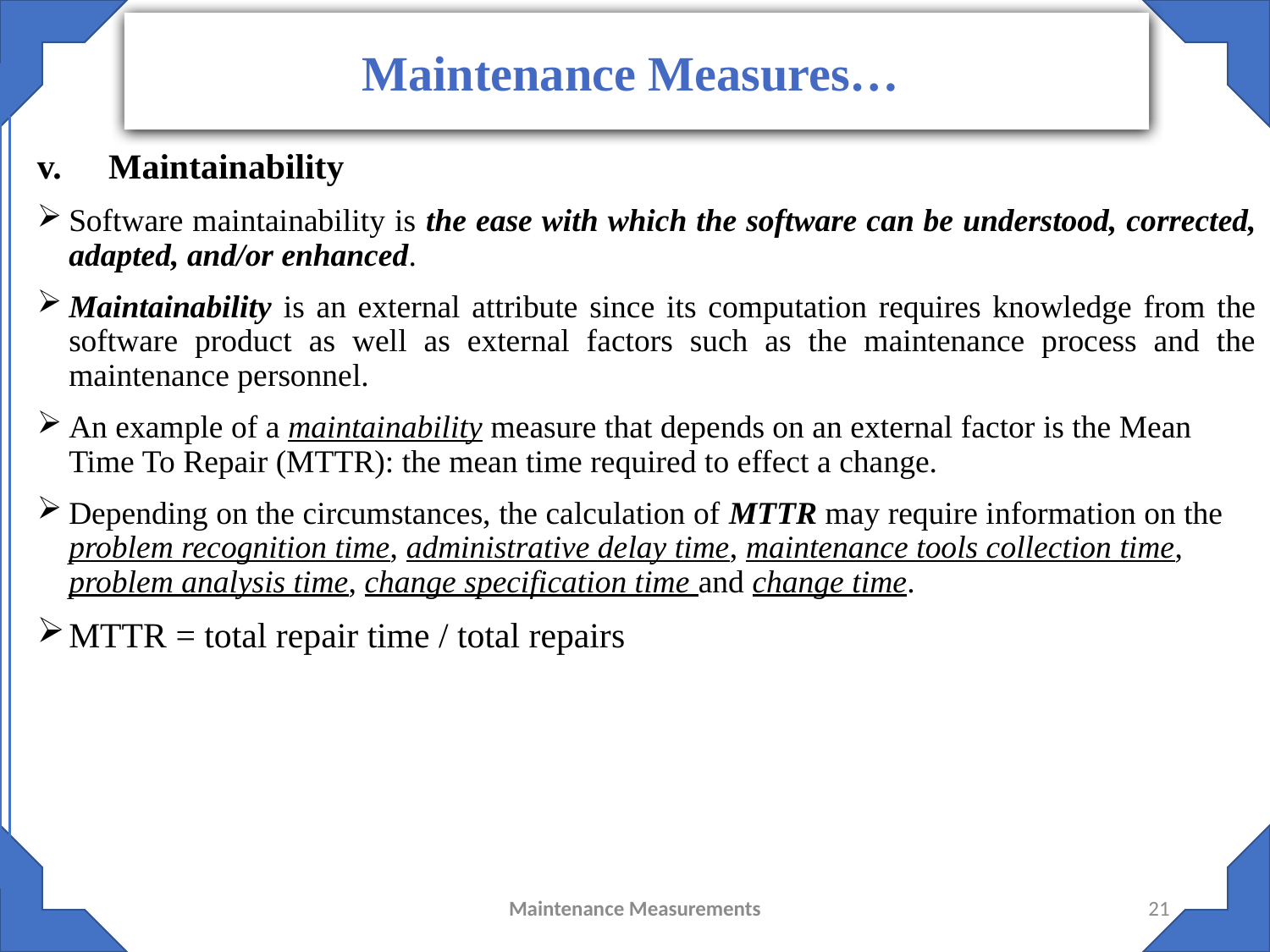

Maintenance Measures…
#
Maintainability
Software maintainability is the ease with which the software can be understood, corrected, adapted, and/or enhanced.
Maintainability is an external attribute since its computation requires knowledge from the software product as well as external factors such as the maintenance process and the maintenance personnel.
An example of a maintainability measure that depends on an external factor is the Mean Time To Repair (MTTR): the mean time required to effect a change.
Depending on the circumstances, the calculation of MTTR may require information on the problem recognition time, administrative delay time, maintenance tools collection time, problem analysis time, change specification time and change time.
MTTR = total repair time / total repairs

Maintenance Measurements
21